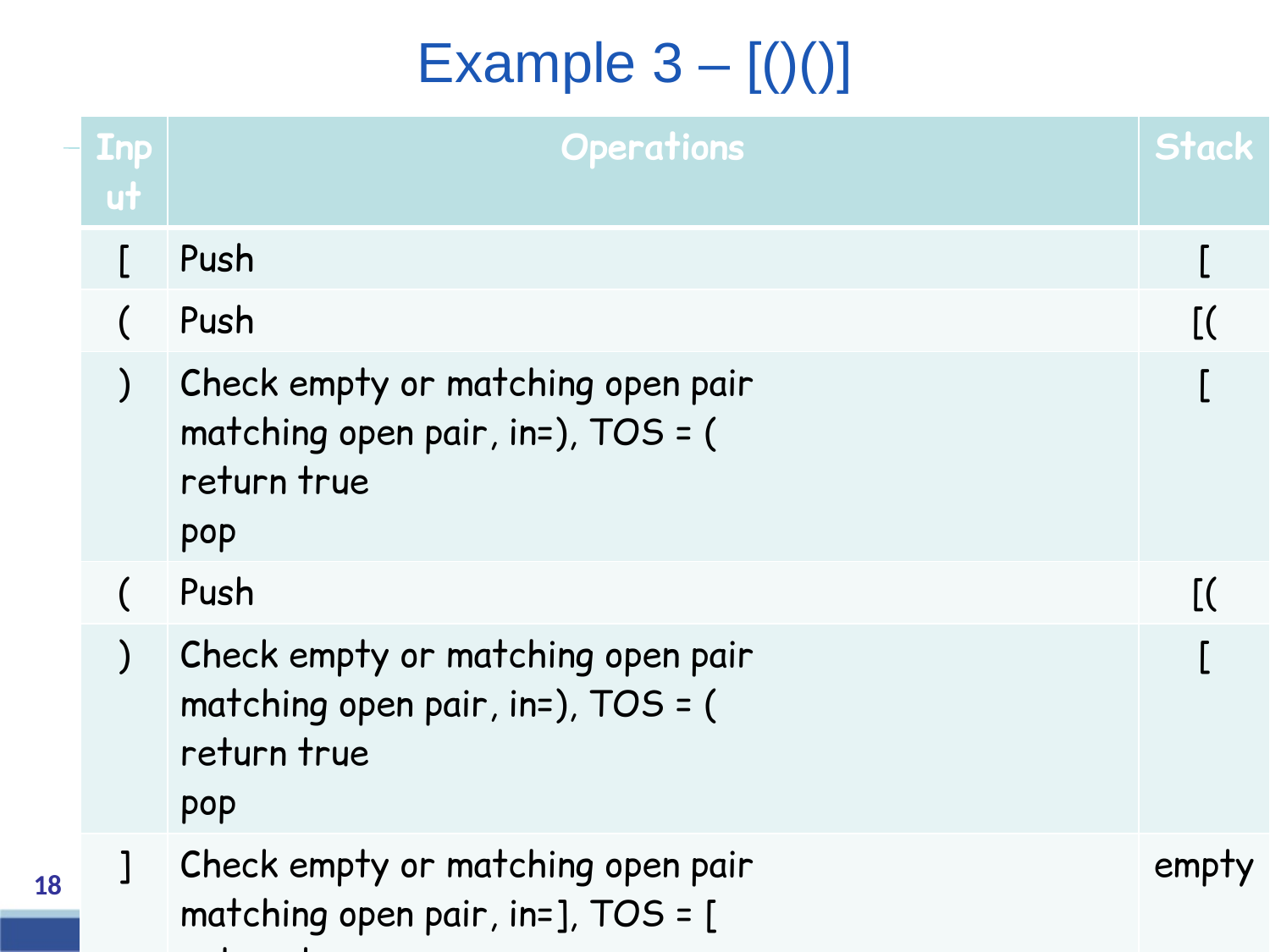

# Example 3 – [()()]
| Input | Operations | Stack |
| --- | --- | --- |
| [ | Push | [ |
| ( | Push | [( |
| ) | Check empty or matching open pair matching open pair, in=), TOS = ( return true pop | [ |
| ( | Push | [( |
| ) | Check empty or matching open pair matching open pair, in=), TOS = ( return true pop | [ |
| ] | Check empty or matching open pair matching open pair, in=], TOS = [ return true pop | empty |